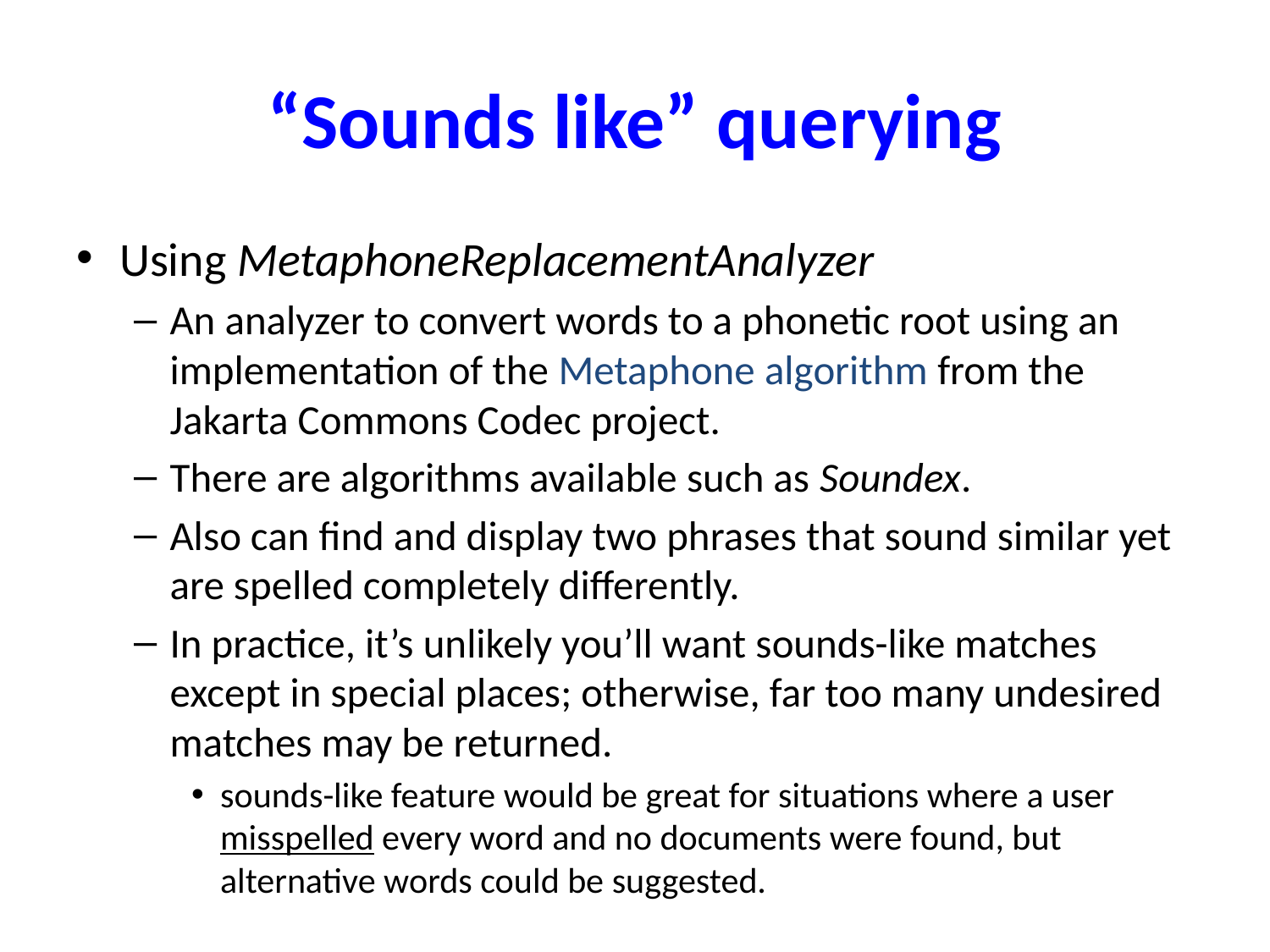

# “Sounds like” querying
Using MetaphoneReplacementAnalyzer
An analyzer to convert words to a phonetic root using an implementation of the Metaphone algorithm from the Jakarta Commons Codec project.
There are algorithms available such as Soundex.
Also can find and display two phrases that sound similar yet are spelled completely differently.
In practice, it’s unlikely you’ll want sounds-like matches except in special places; otherwise, far too many undesired matches may be returned.
sounds-like feature would be great for situations where a user misspelled every word and no documents were found, but alternative words could be suggested.